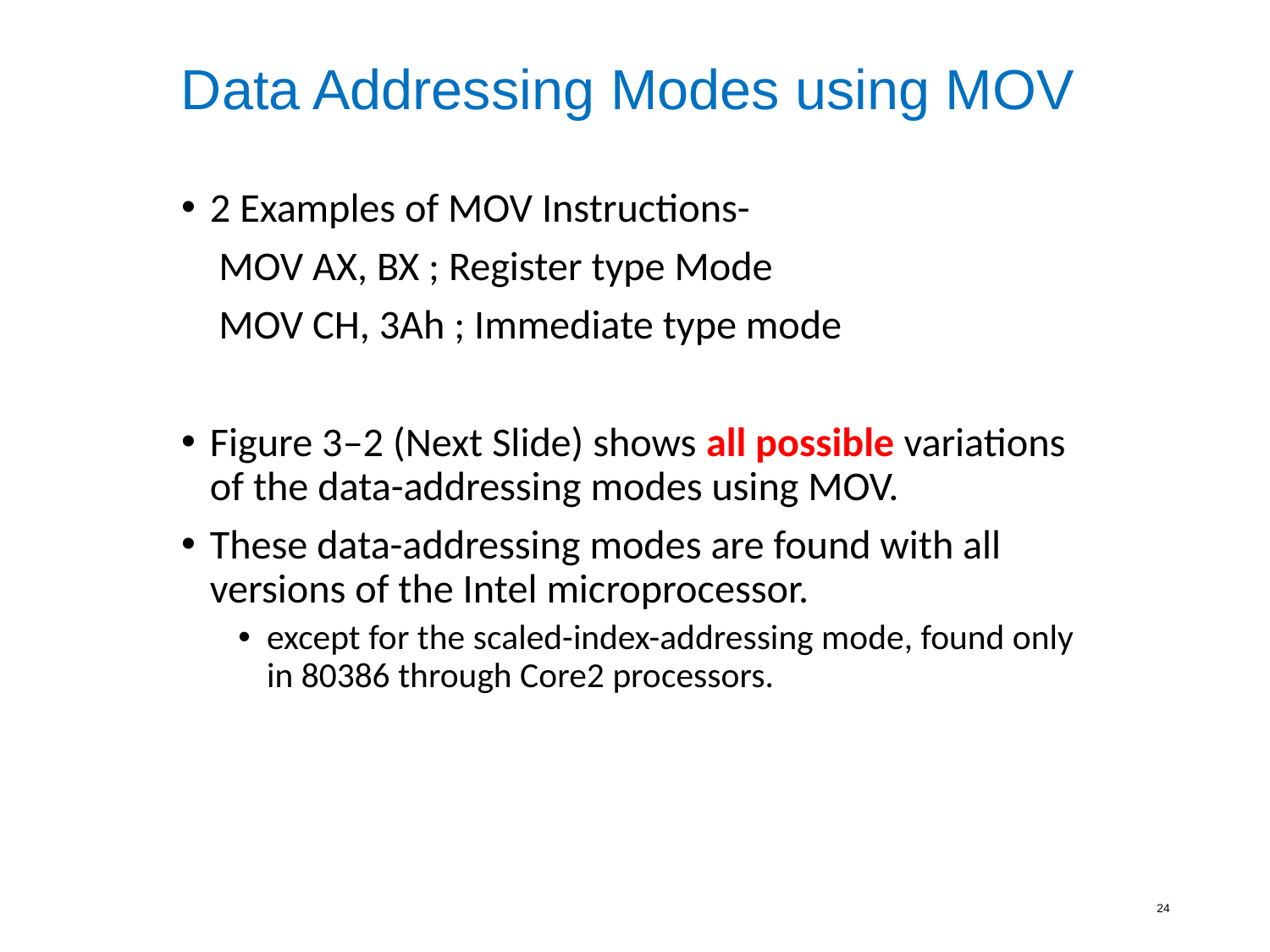

Data Addressing Modes using MOV
2 Examples of MOV Instructions-
    MOV AX, BX ; Register type Mode
    MOV CH, 3Ah ; Immediate type mode

Figure 3–2 (Next Slide) shows all possible variations of the data-addressing modes using MOV.
These data-addressing modes are found with all versions of the Intel microprocessor.
except for the scaled-index-addressing mode, found only in 80386 through Core2 processors.
24